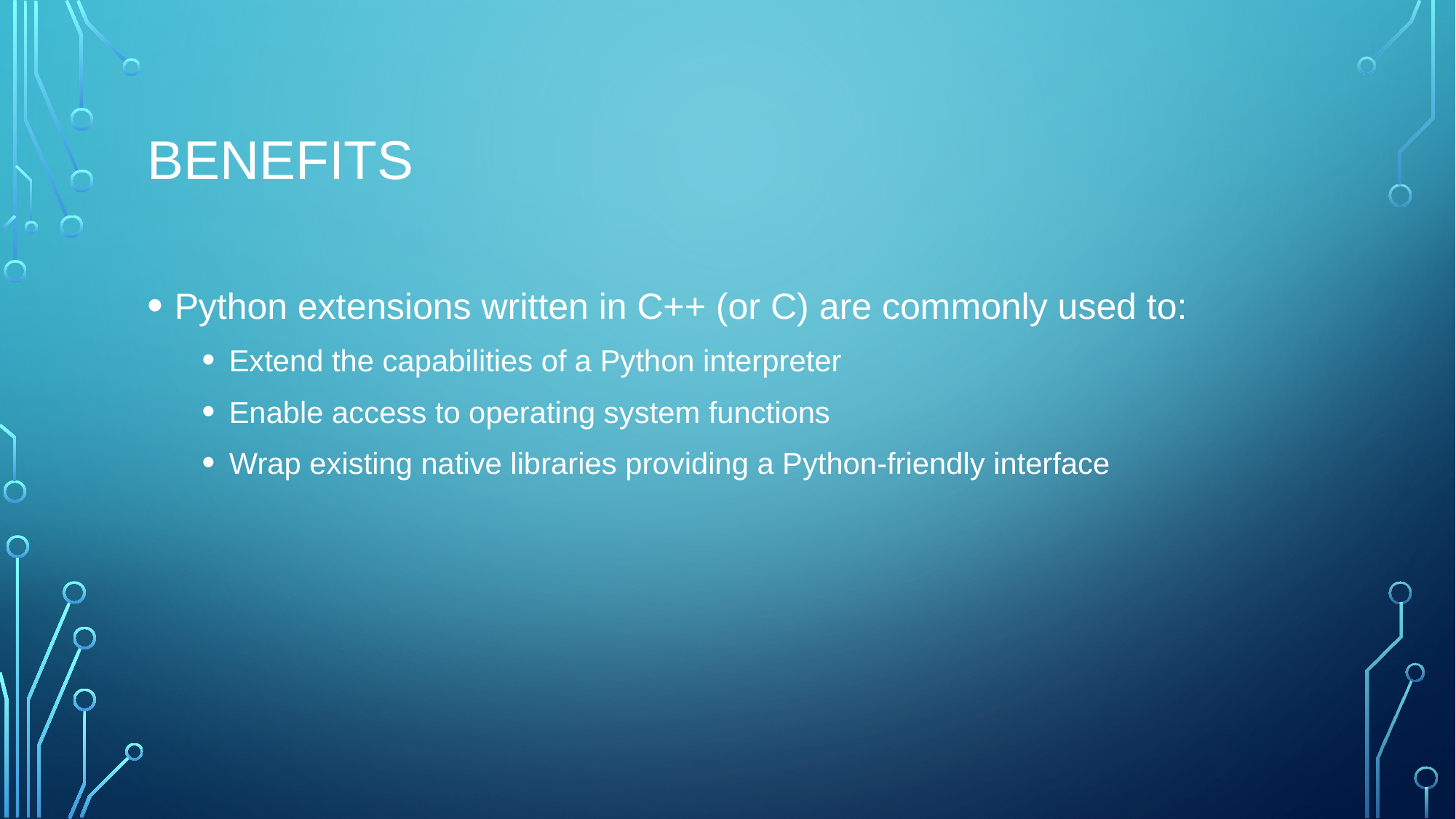

# Benefits
Python extensions written in C++ (or C) are commonly used to:
Extend the capabilities of a Python interpreter
Enable access to operating system functions
Wrap existing native libraries providing a Python-friendly interface